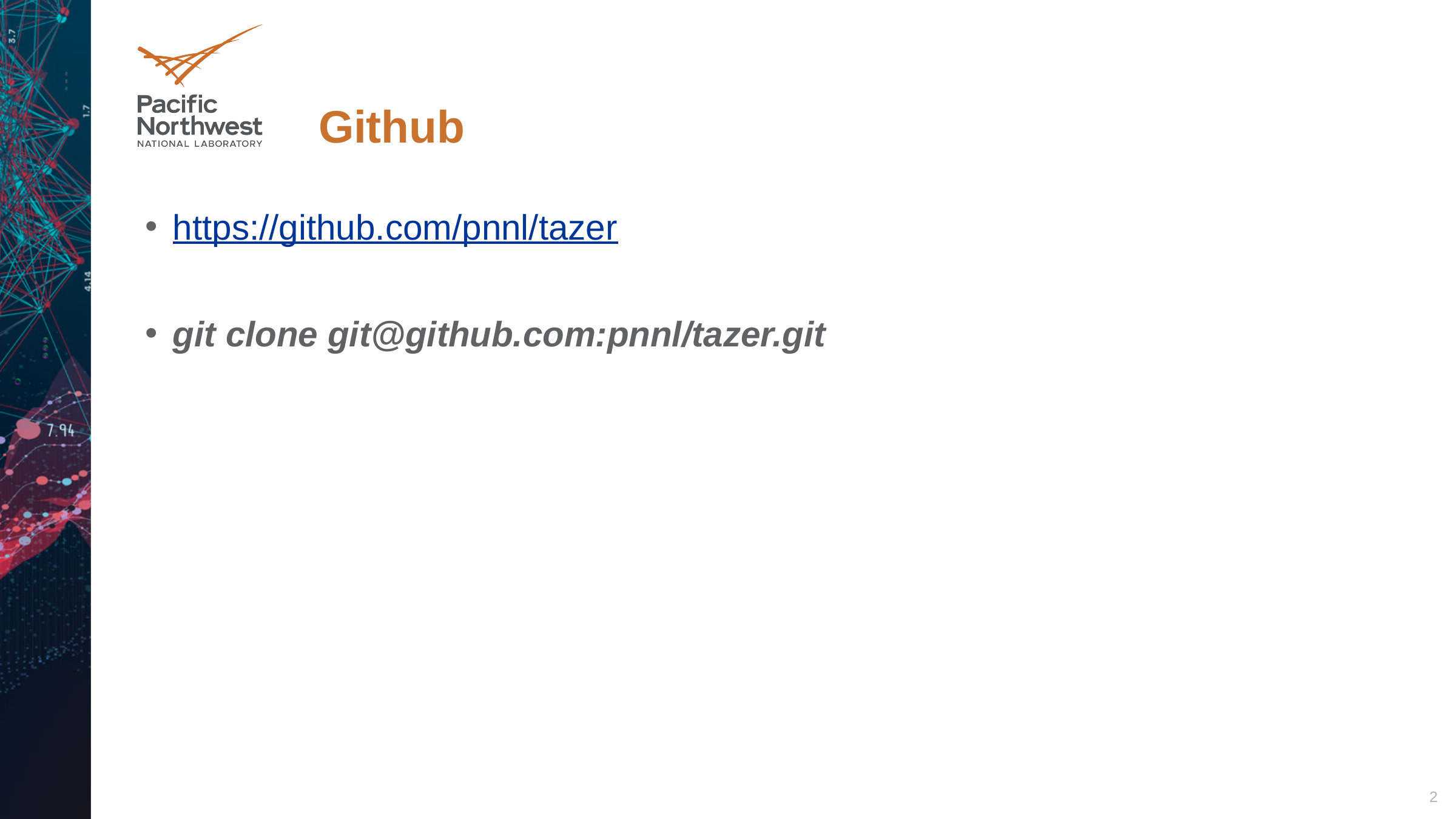

# Github
https://github.com/pnnl/tazer

git clone git@github.com:pnnl/tazer.git
2